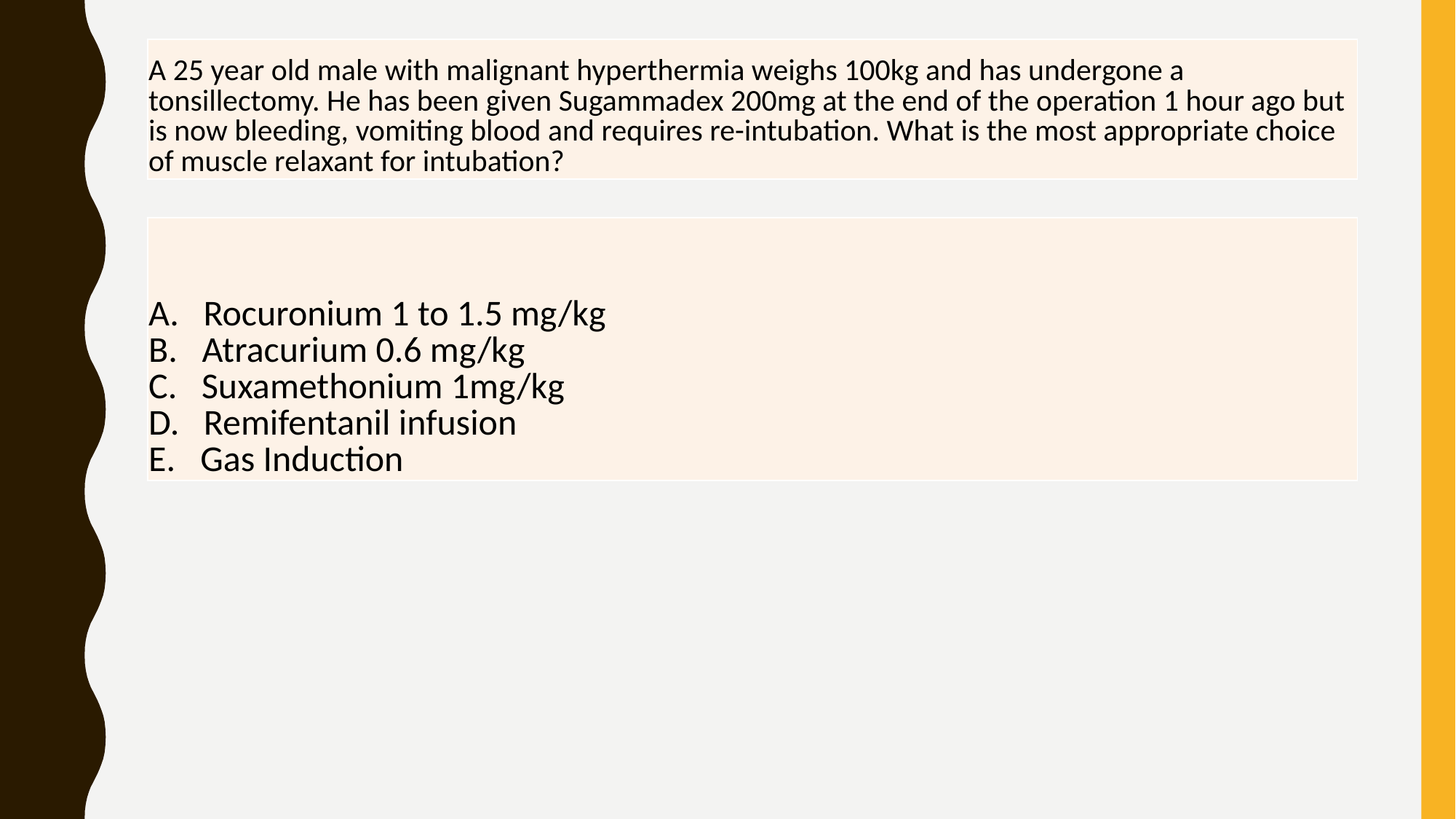

| A 25 year old male with malignant hyperthermia weighs 100kg and has undergone a tonsillectomy. He has been given Sugammadex 200mg at the end of the operation 1 hour ago but is now bleeding, vomiting blood and requires re-intubation. What is the most appropriate choice of muscle relaxant for intubation? |
| --- |
| Rocuronium 1 to 1.5 mg/kg Atracurium 0.6 mg/kg Suxamethonium 1mg/kg Remifentanil infusion Gas Induction |
| --- |